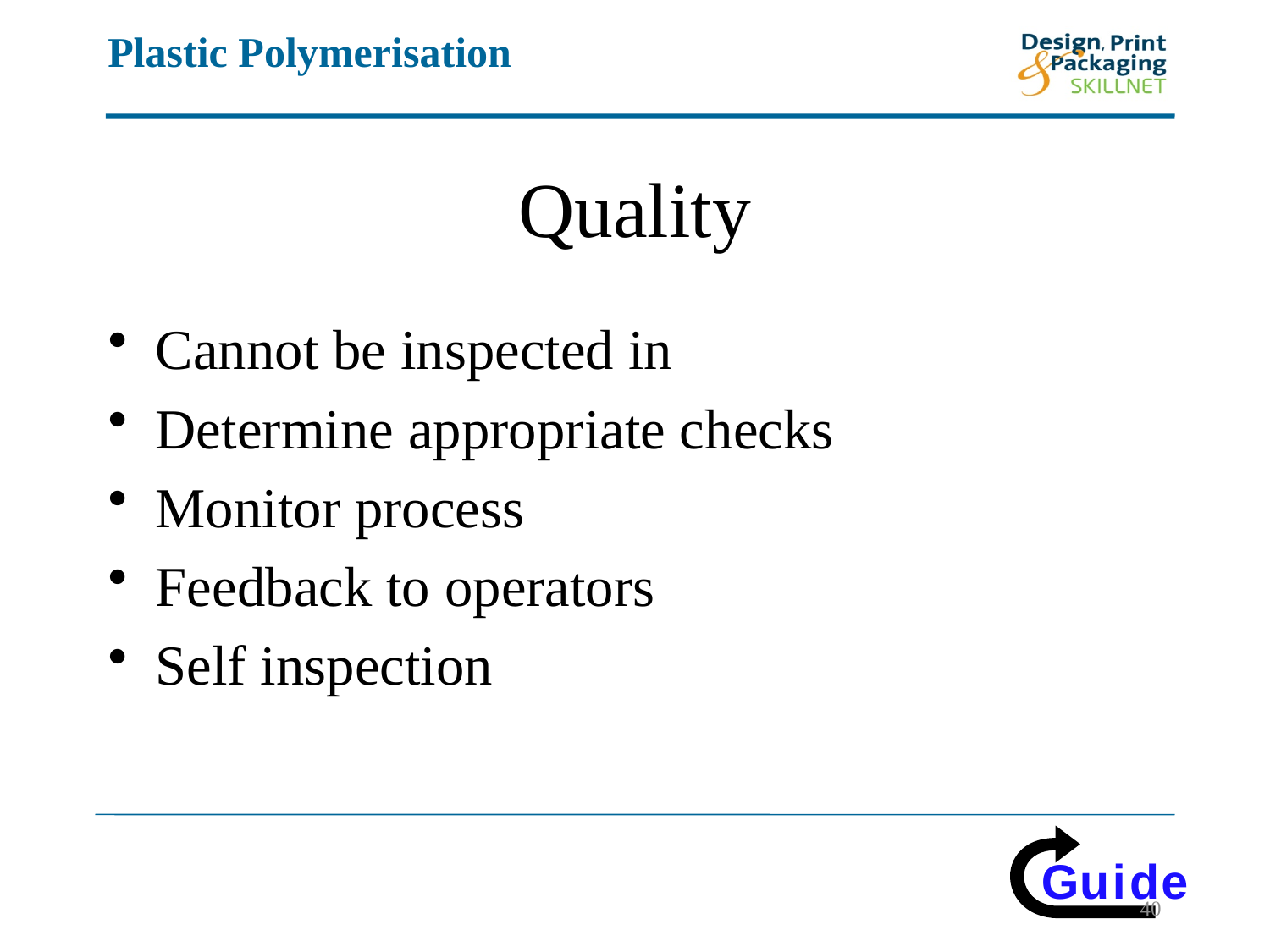

# Quality
Cannot be inspected in
Determine appropriate checks
Monitor process
Feedback to operators
Self inspection
40